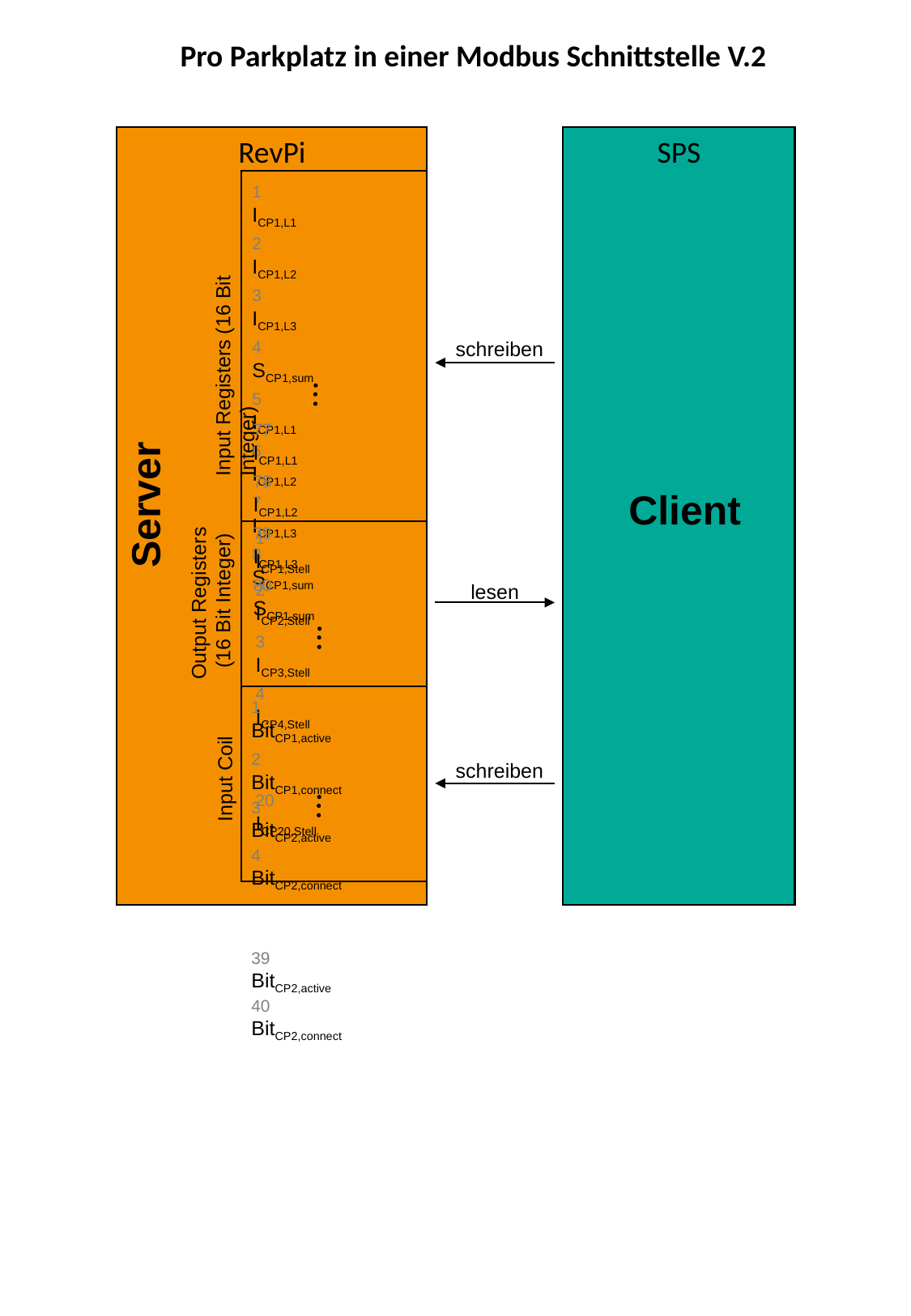

Pro Parkplatz in einer Modbus Schnittstelle V.2
RevPi
SPS

1	ICP1,L1
2	ICP1,L2
3	ICP1,L3
4	SCP1,sum
5	ICP1,L1
6	ICP1,L2
7	ICP1,L3
8	SCP1,sum
Input Registers (16 Bit Integer)
schreiben

77	ICP1,L1
78	ICP1,L2
79	ICP1,L3
80	SCP1,sum
Server
Client
1	ICP1,Stell
2	ICP2,Stell
3	ICP3,Stell
4	ICP4,Stell

20	ICP20,Stell

Output Registers
(16 Bit Integer)
lesen

1	BitCP1,active
2	BitCP1,connect
3	BitCP2,active
4	BitCP2,connect

39	BitCP2,active
40	BitCP2,connect
schreiben
Input Coil